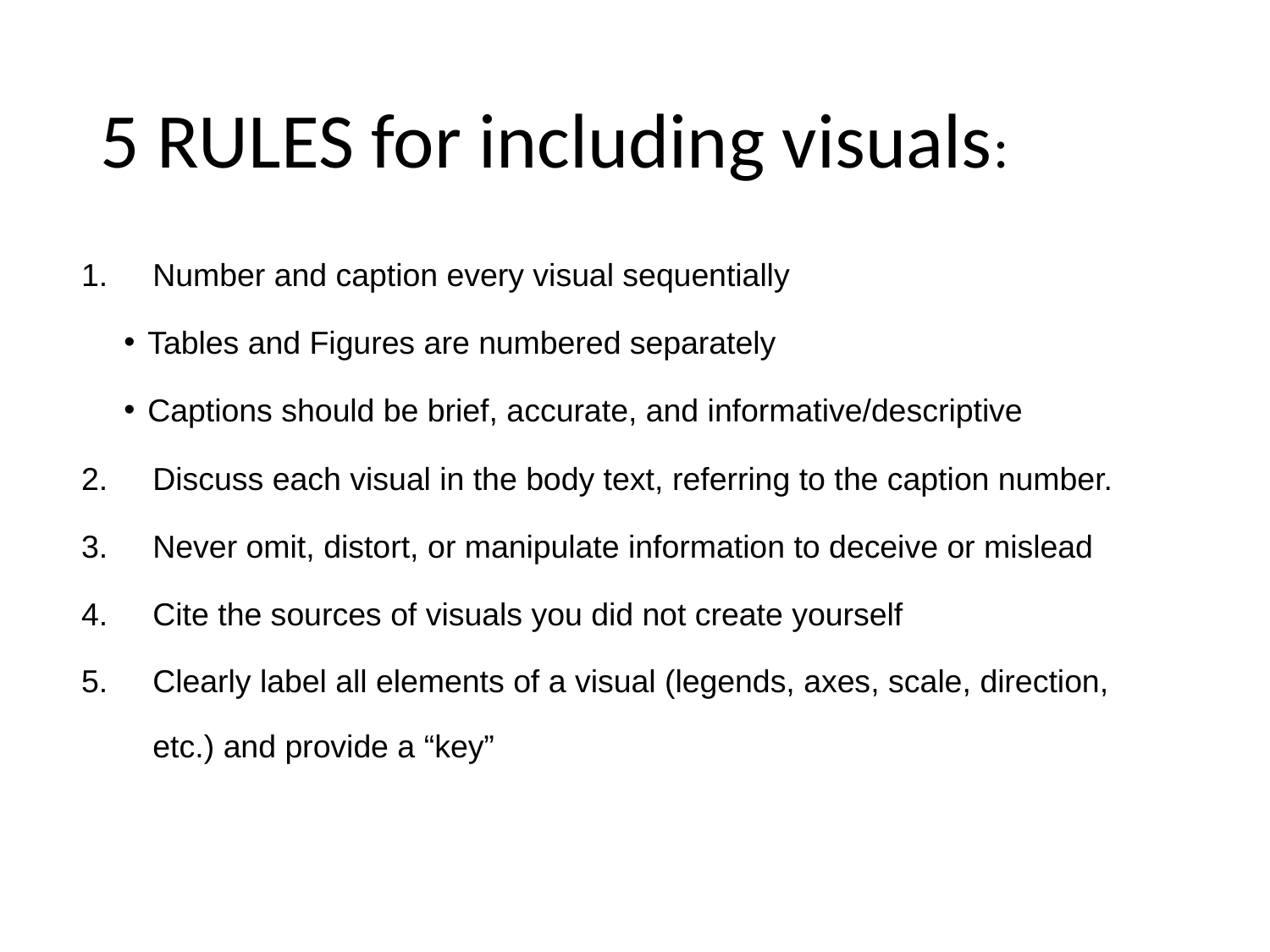

# 5 RULES for including visuals:
Number and caption every visual sequentially
Tables and Figures are numbered separately
Captions should be brief, accurate, and informative/descriptive
Discuss each visual in the body text, referring to the caption number.
Never omit, distort, or manipulate information to deceive or mislead
Cite the sources of visuals you did not create yourself
Clearly label all elements of a visual (legends, axes, scale, direction, etc.) and provide a “key”